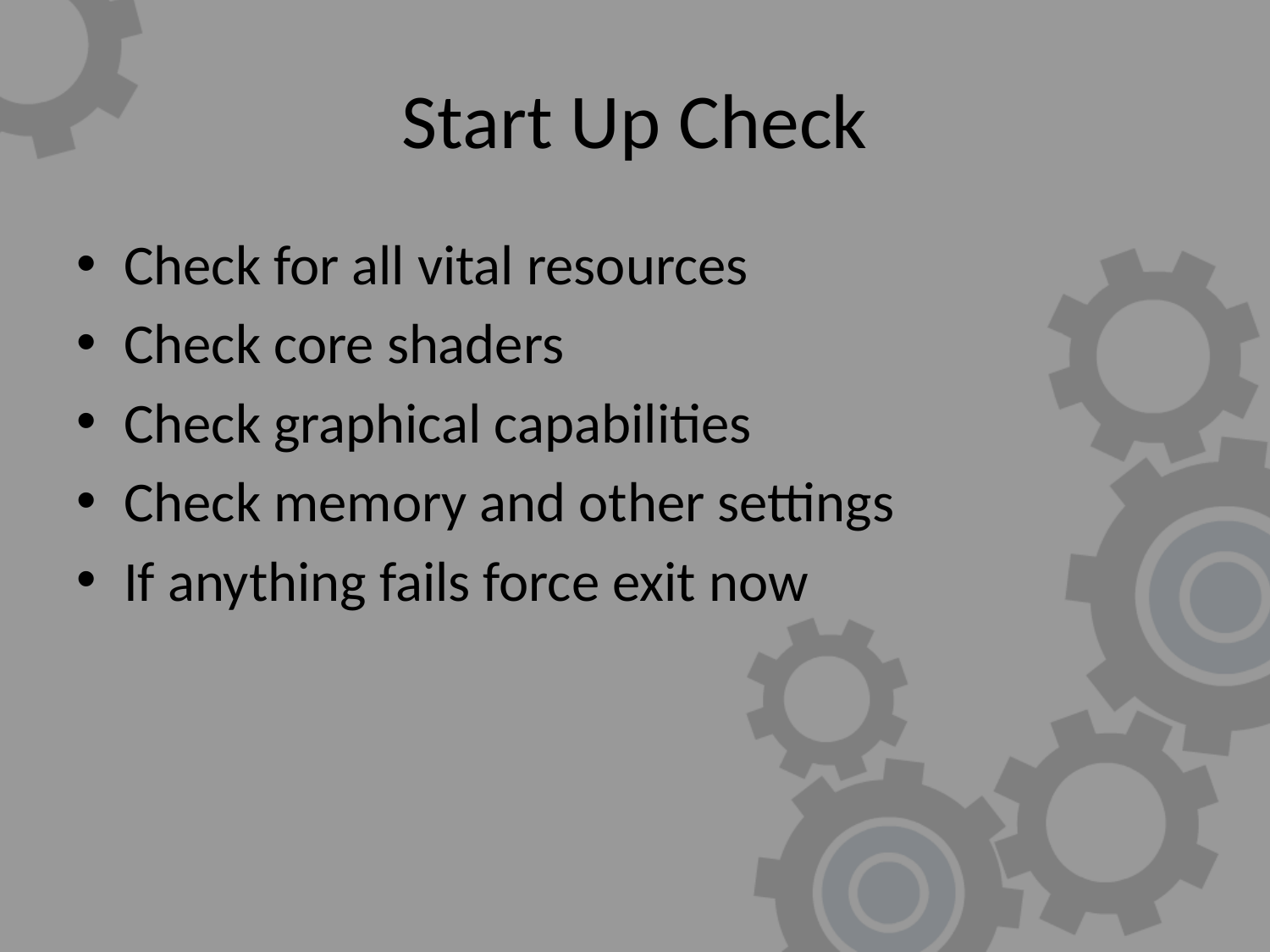

# Start Up Check
Check for all vital resources
Check core shaders
Check graphical capabilities
Check memory and other settings
If anything fails force exit now